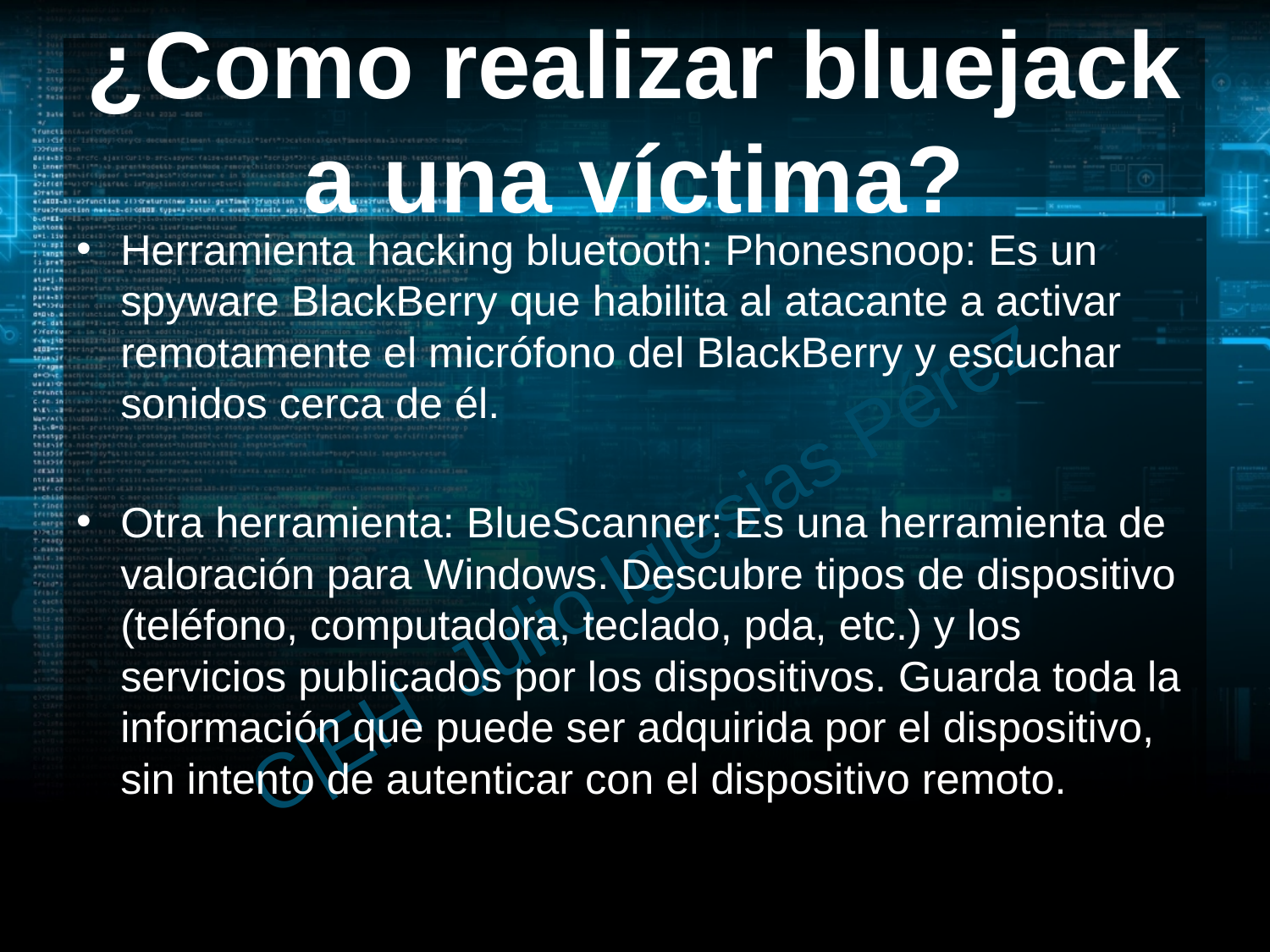

# ¿Como realizar bluejack a una víctima?
Herramienta hacking bluetooth: Phonesnoop: Es un spyware BlackBerry que habilita al atacante a activar remotamente el micrófono del BlackBerry y escuchar sonidos cerca de él.

Otra herramienta: BlueScanner: Es una herramienta de valoración para Windows. Descubre tipos de dispositivo (teléfono, computadora, teclado, pda, etc.) y los servicios publicados por los dispositivos. Guarda toda la información que puede ser adquirida por el dispositivo, sin intento de autenticar con el dispositivo remoto.
C|EH  Julio Iglesias Pérez